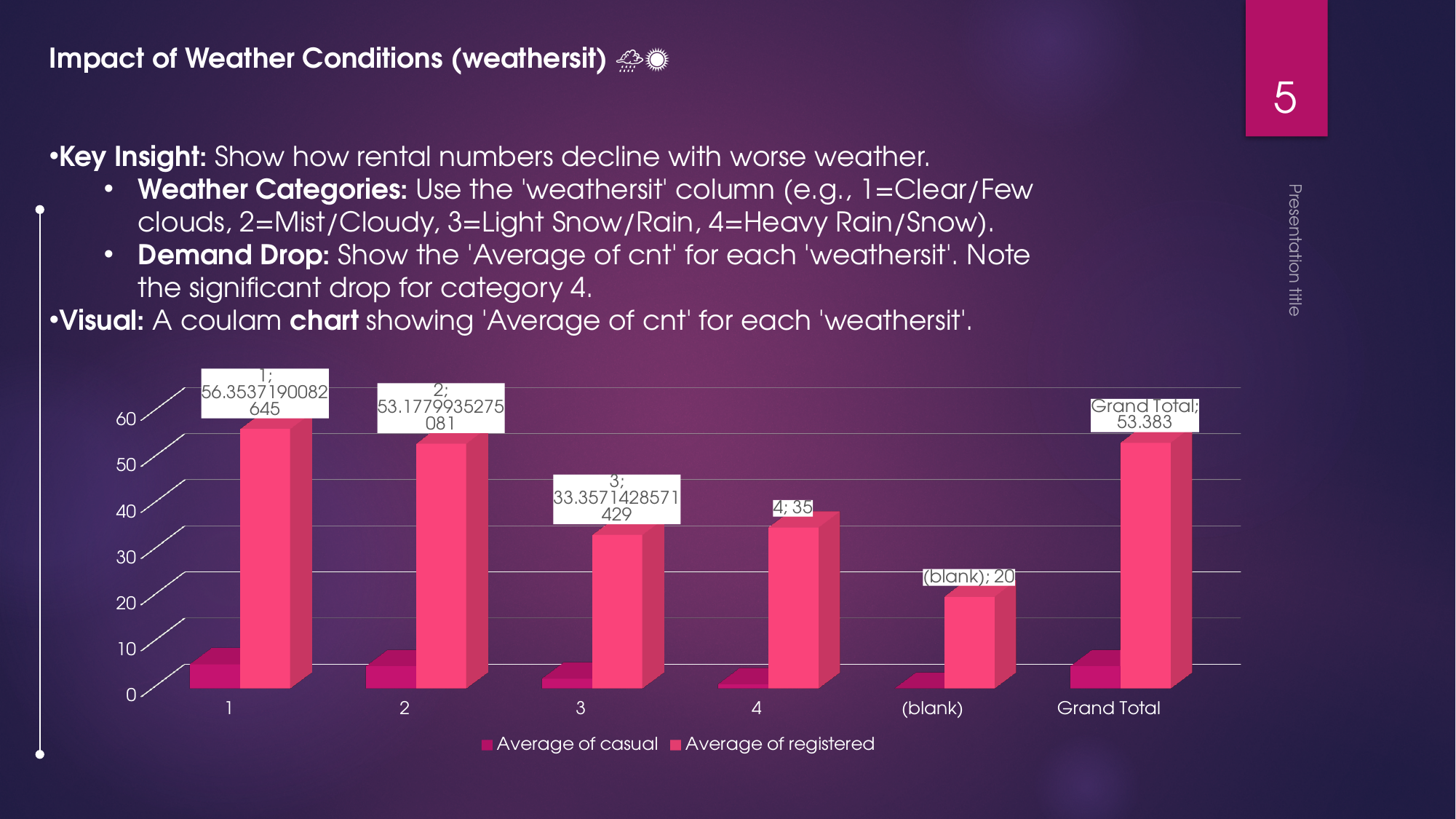

Impact of Weather Conditions (weathersit) 🌧️☀️

Key Insight: Show how rental numbers decline with worse weather.
Weather Categories: Use the 'weathersit' column (e.g., 1=Clear/Few clouds, 2=Mist/Cloudy, 3=Light Snow/Rain, 4=Heavy Rain/Snow).
Demand Drop: Show the 'Average of cnt' for each 'weathersit'. Note the significant drop for category 4.
Visual: A coulam chart showing 'Average of cnt' for each 'weathersit'.
5

[unsupported chart]

Presentation title